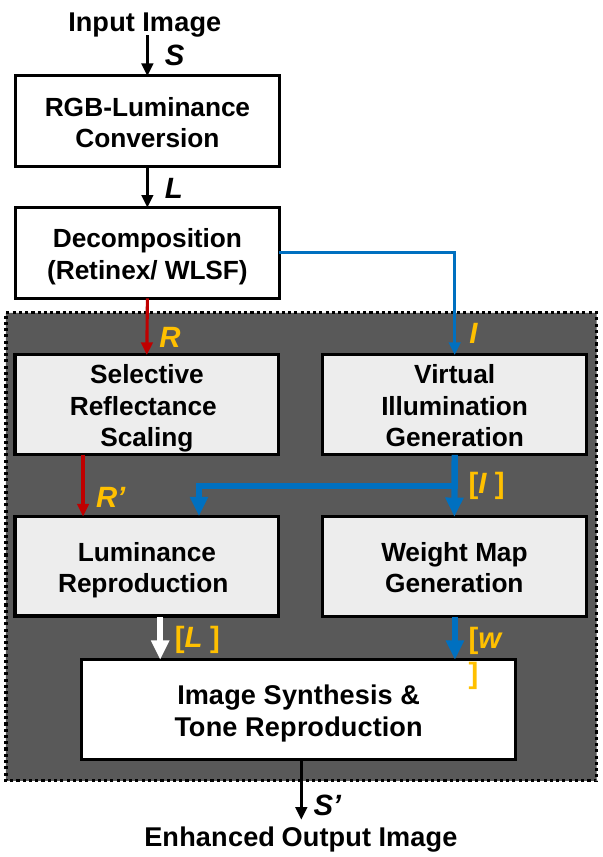

Input Image
S
RGB-Luminance Conversion
L
Decomposition
(Retinex/ WLSF)
I
R

Virtual Illumination Generation
Selective Reflectance
Scaling
[I ]
R’
Luminance Reproduction
Weight Map
Generation
[L ]
[w ]
Image Synthesis &
Tone Reproduction
S’
Enhanced Output Image